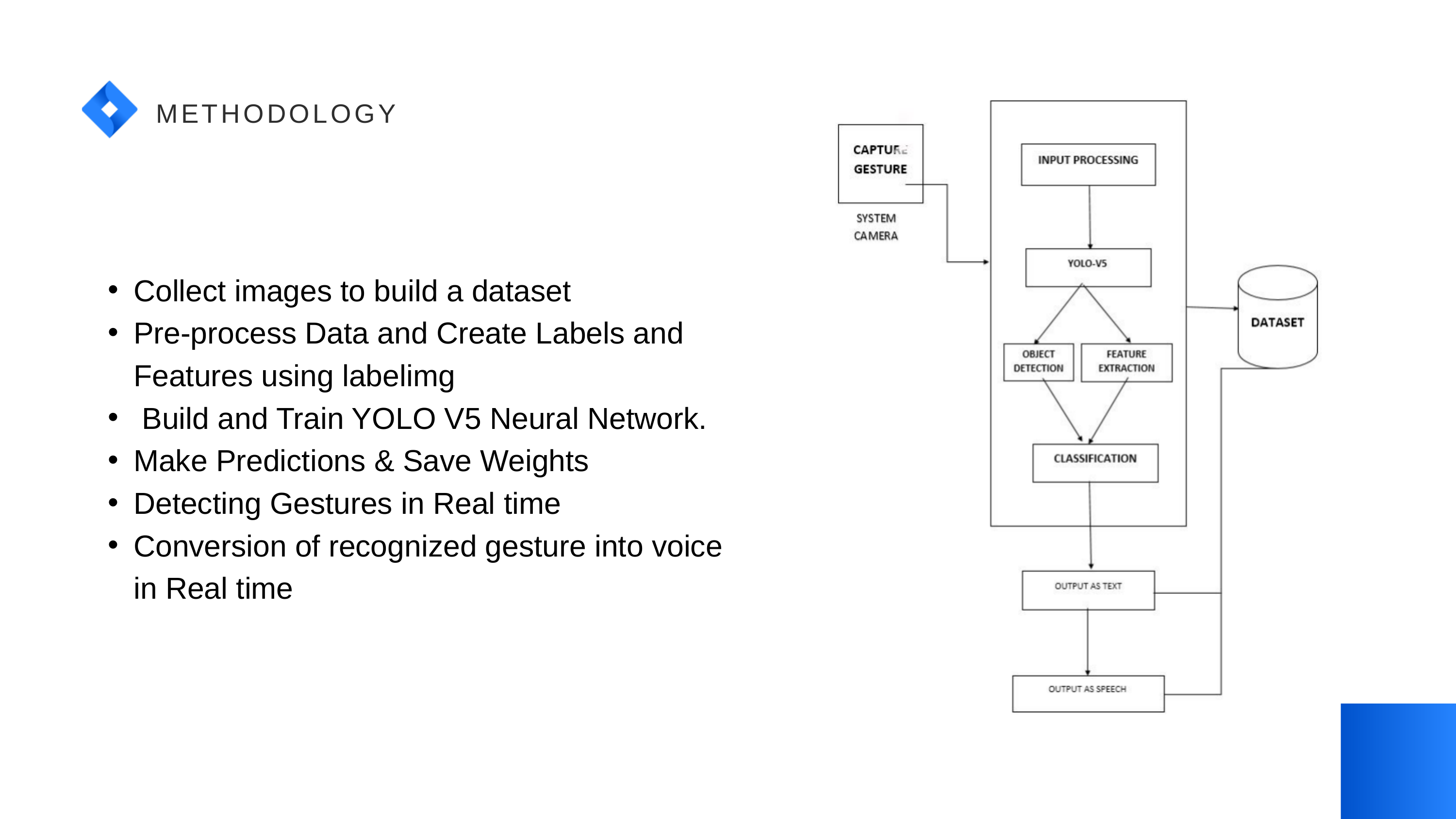

METHODOLOGY

Collect images to build a dataset
Pre-process Data and Create Labels and Features using labelimg
 Build and Train YOLO V5 Neural Network.
Make Predictions & Save Weights
Detecting Gestures in Real time
Conversion of recognized gesture into voice in Real time